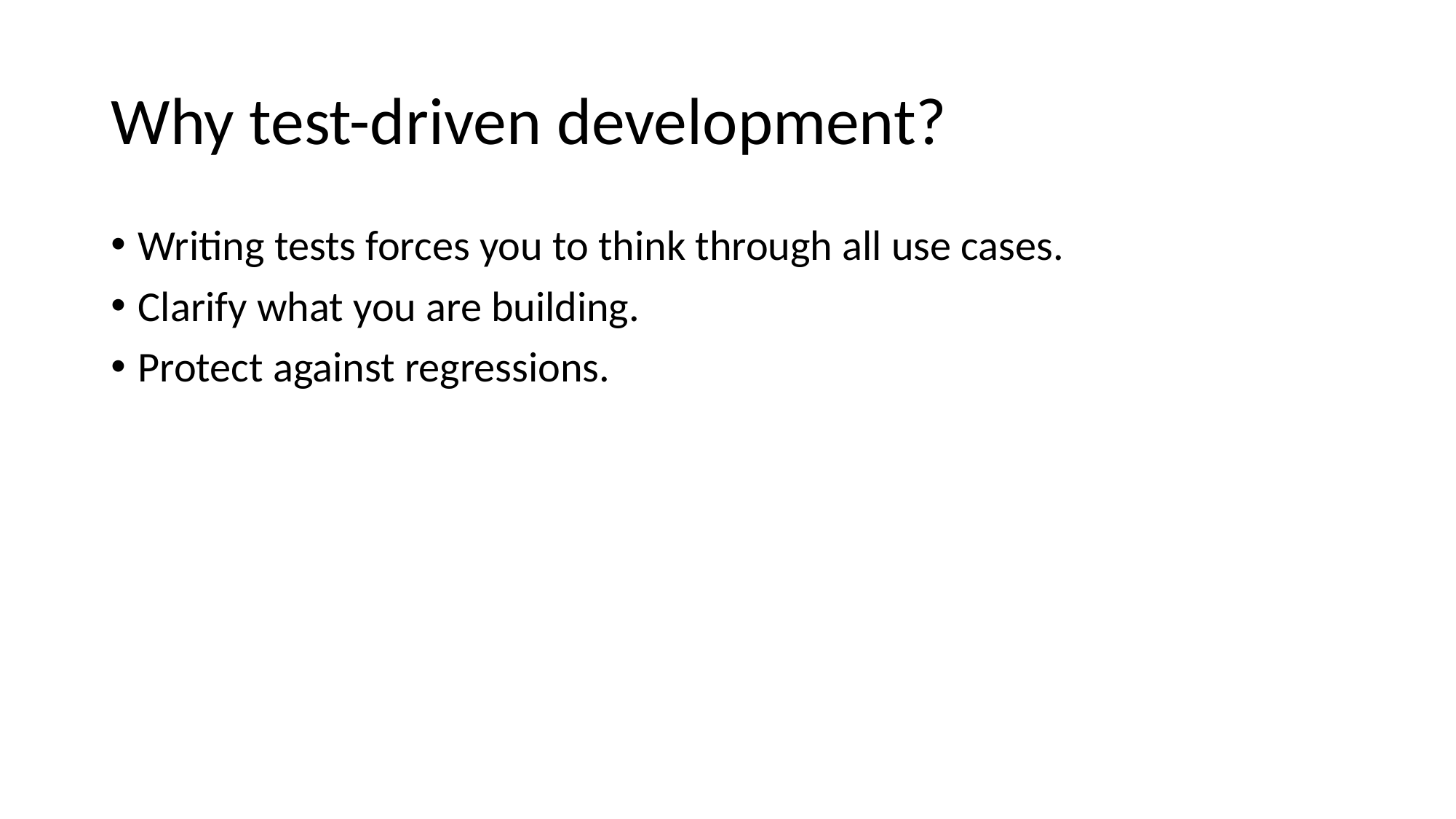

# Why test-driven development?
Writing tests forces you to think through all use cases.
Clarify what you are building.
Protect against regressions.